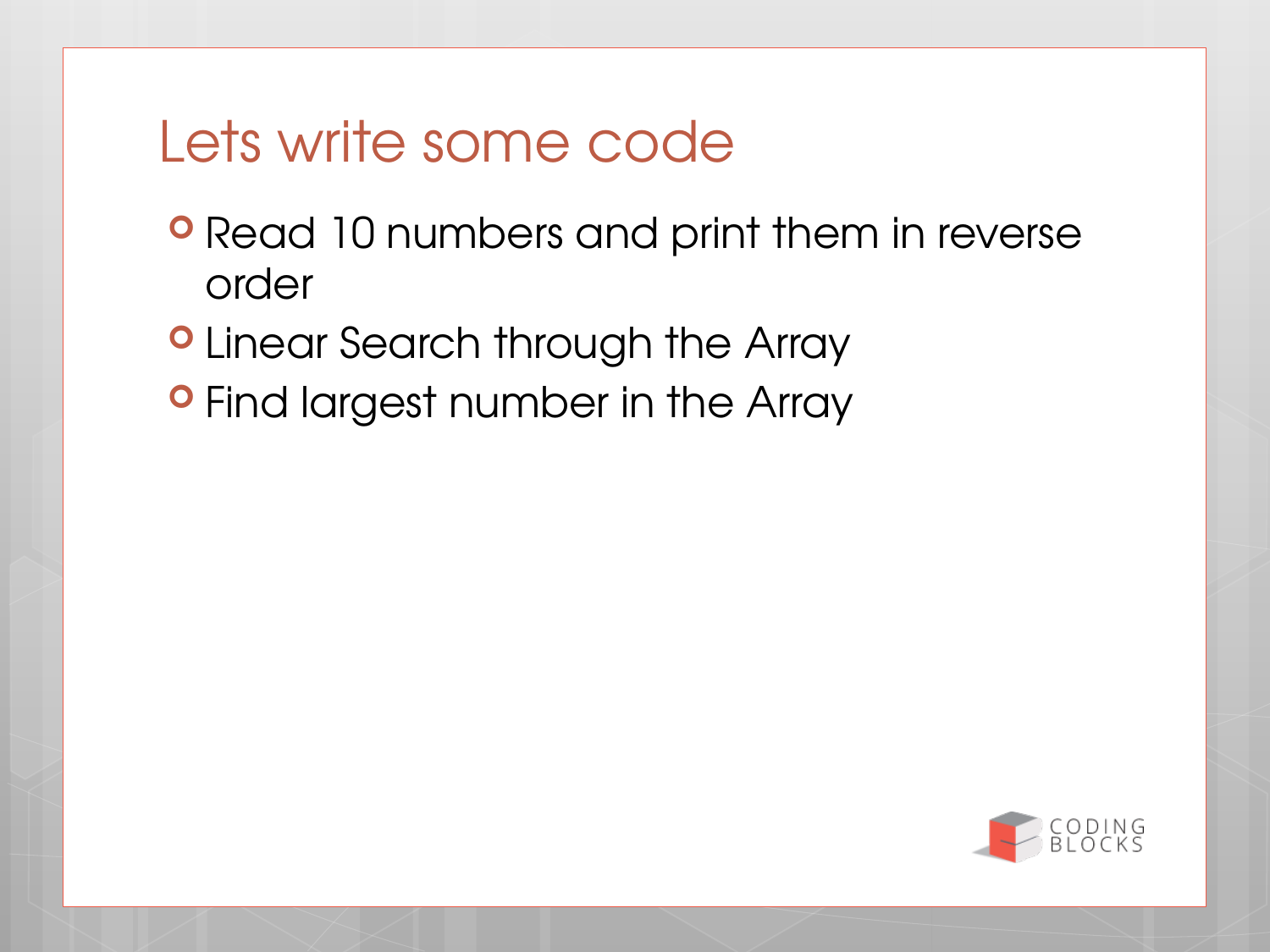

# Lets write some code
Read 10 numbers and print them in reverse order
Linear Search through the Array
Find largest number in the Array